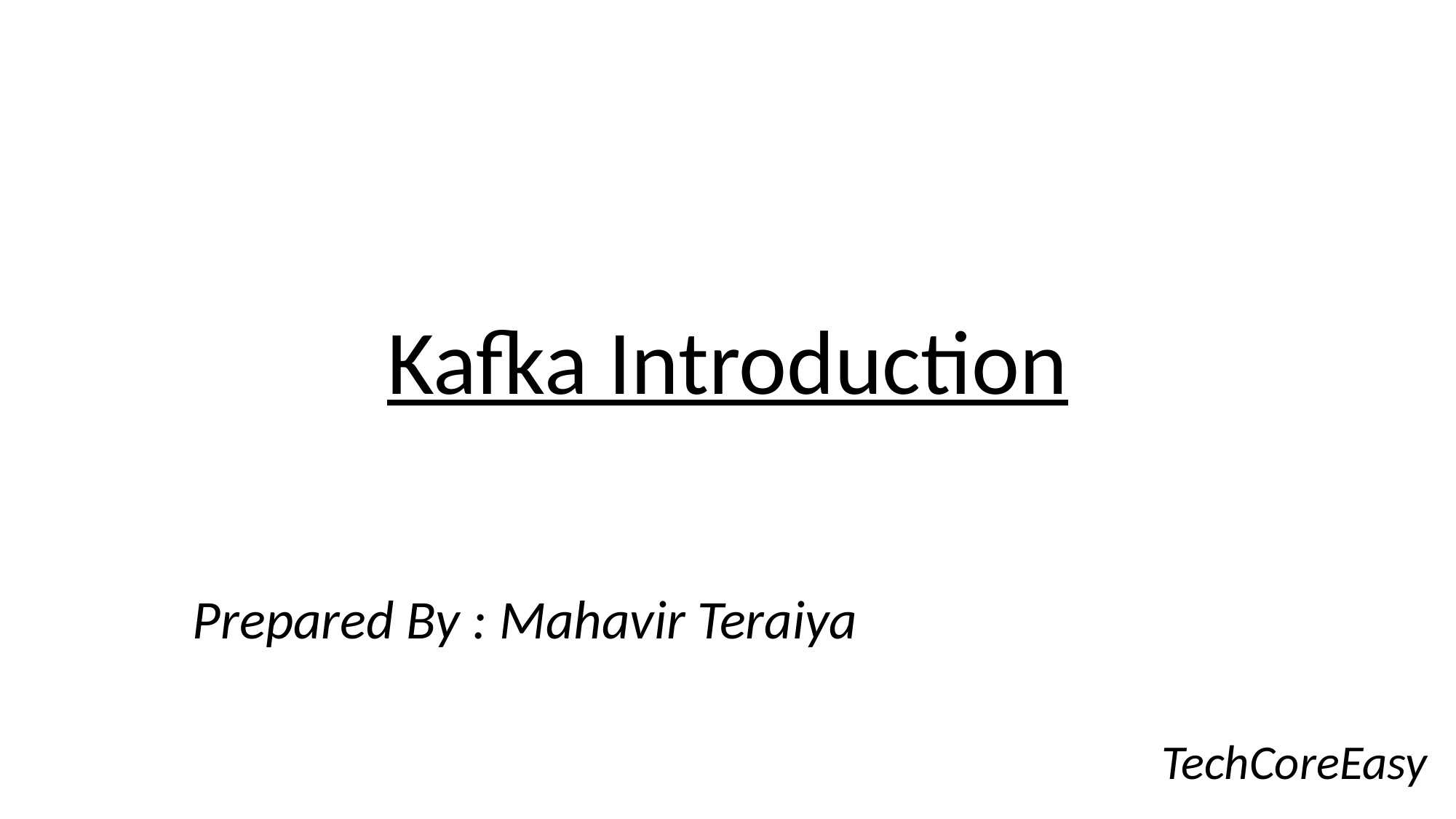

# Kafka Introduction
Prepared By : Mahavir Teraiya
TechCoreEasy